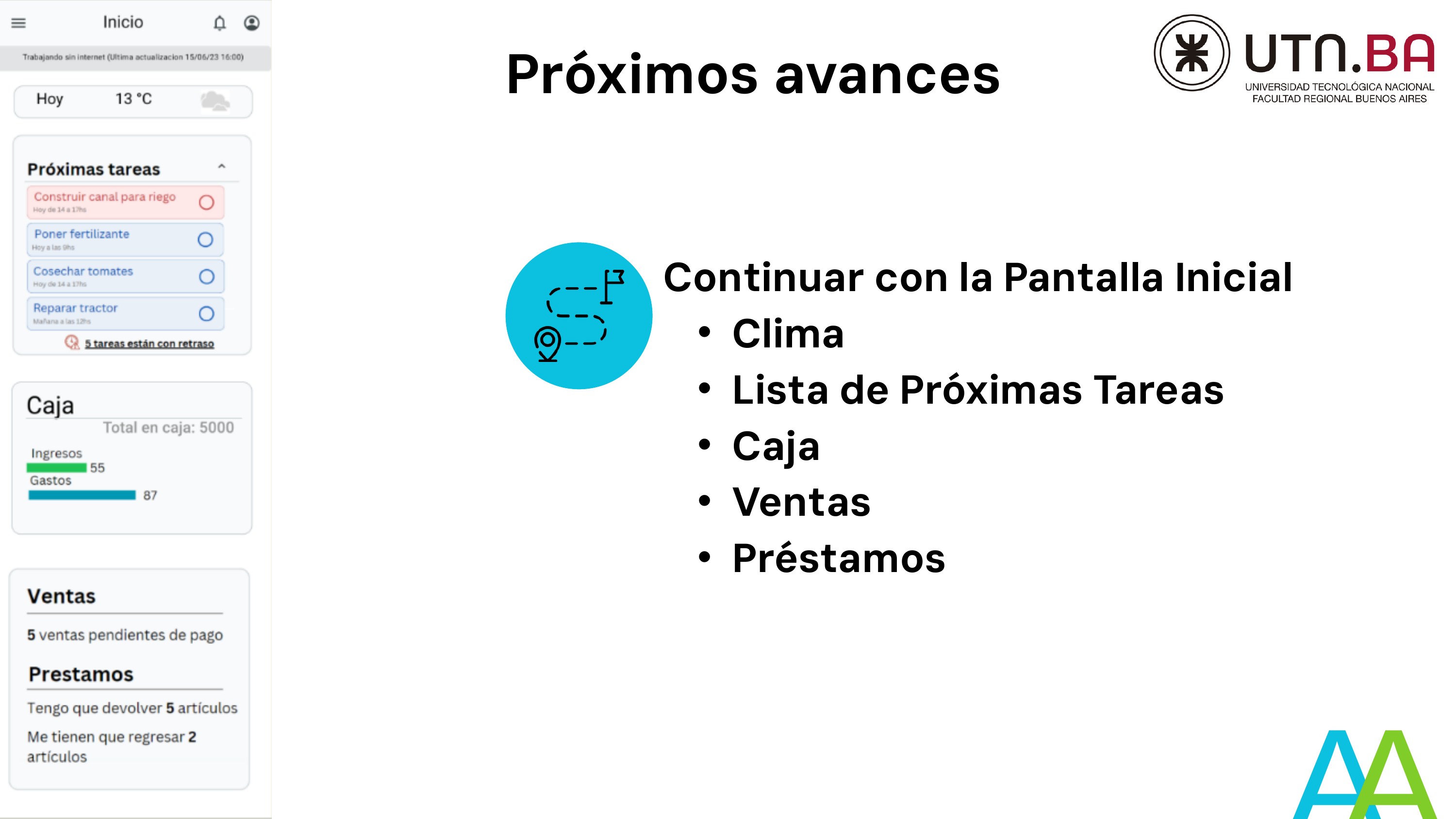

Próximos avances

Continuar con la Pantalla Inicial
Clima
Lista de Próximas Tareas
Caja
Ventas
Préstamos

A
A